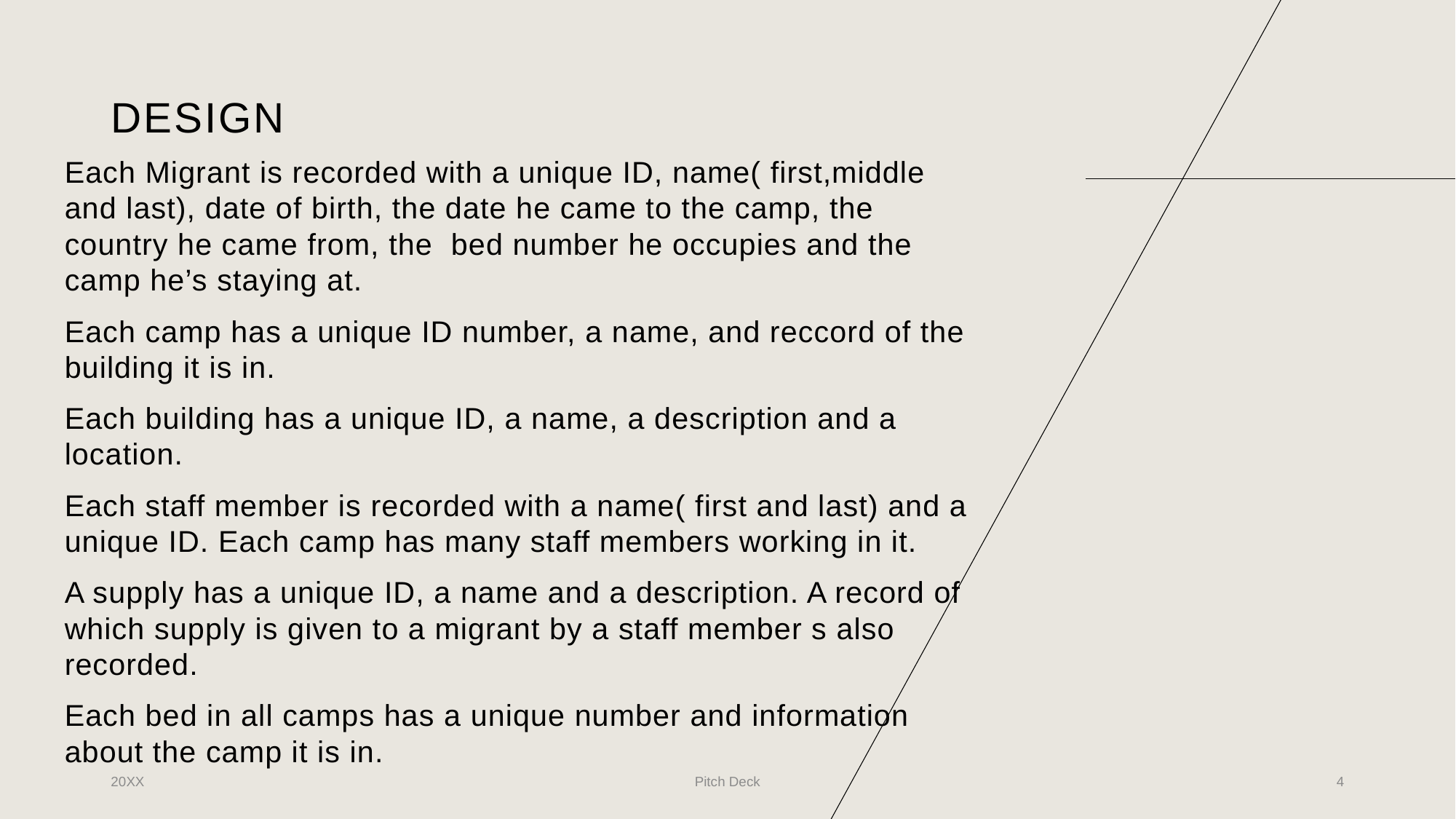

# design
Each Migrant is recorded with a unique ID, name( first,middle and last), date of birth, the date he came to the camp, the country he came from, the  bed number he occupies and the camp he’s staying at.
Each camp has a unique ID number, a name, and reccord of the building it is in.
Each building has a unique ID, a name, a description and a location.
Each staff member is recorded with a name( first and last) and a unique ID. Each camp has many staff members working in it.
A supply has a unique ID, a name and a description. A record of which supply is given to a migrant by a staff member s also recorded.
Each bed in all camps has a unique number and information about the camp it is in.
20XX
Pitch Deck
4